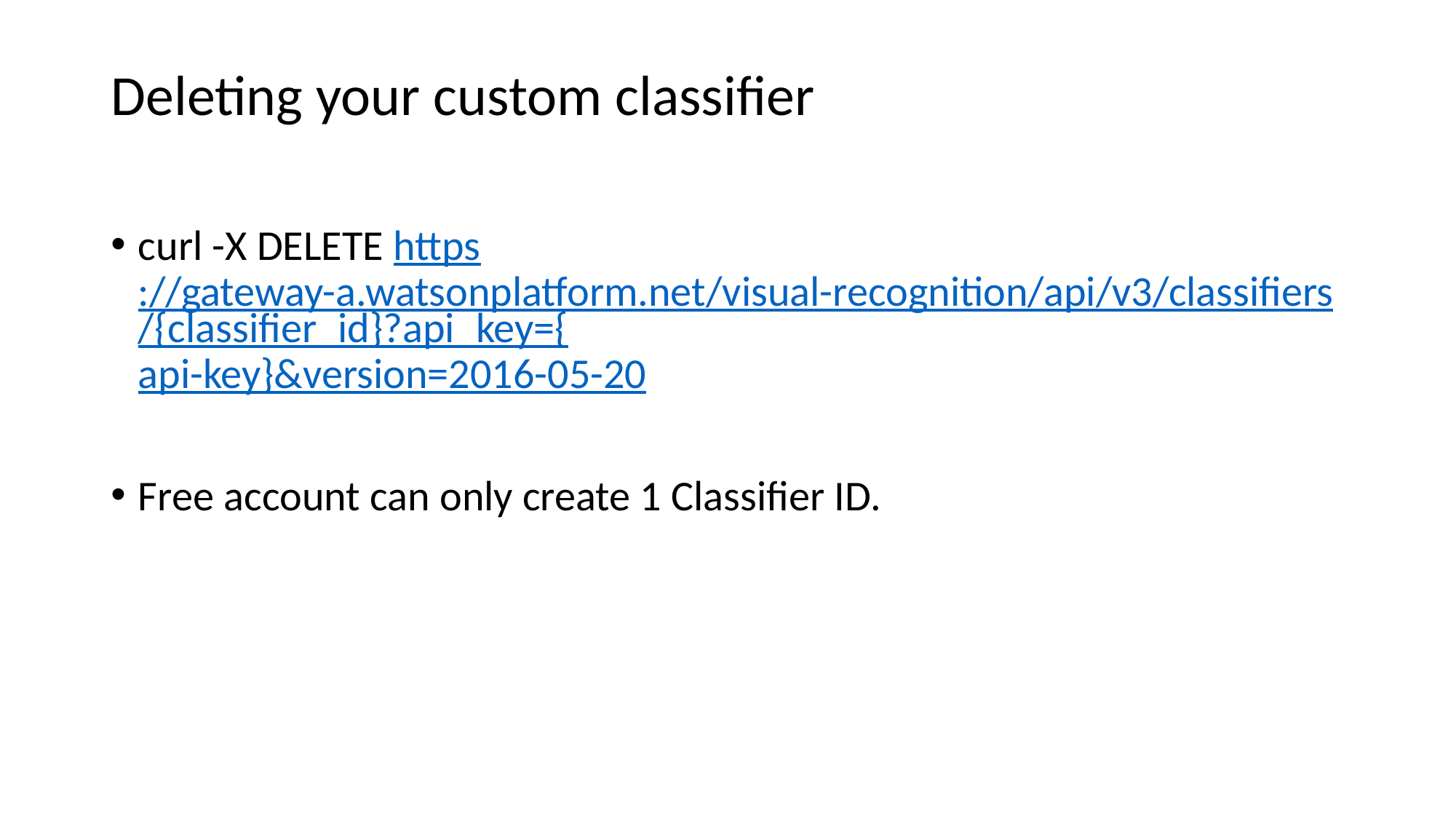

# Deleting your custom classifier
curl -X DELETE https://gateway-a.watsonplatform.net/visual-recognition/api/v3/classifiers/{classifier_id}?api_key={api-key}&version=2016-05-20

Free account can only create 1 Classifier ID.